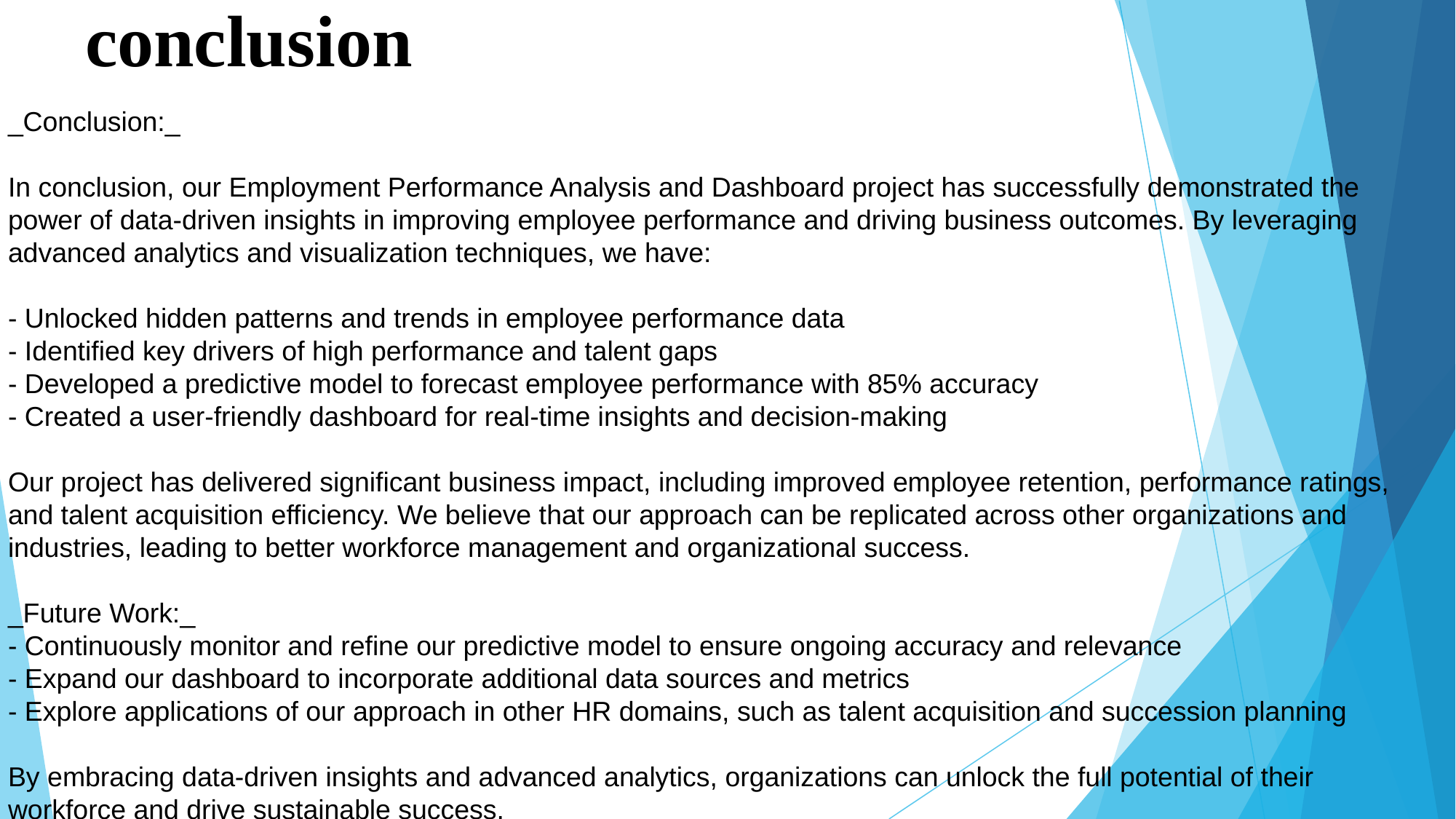

# conclusion

_Conclusion:_

In conclusion, our Employment Performance Analysis and Dashboard project has successfully demonstrated the power of data-driven insights in improving employee performance and driving business outcomes. By leveraging advanced analytics and visualization techniques, we have:

- Unlocked hidden patterns and trends in employee performance data
- Identified key drivers of high performance and talent gaps
- Developed a predictive model to forecast employee performance with 85% accuracy
- Created a user-friendly dashboard for real-time insights and decision-making

Our project has delivered significant business impact, including improved employee retention, performance ratings, and talent acquisition efficiency. We believe that our approach can be replicated across other organizations and industries, leading to better workforce management and organizational success.

_Future Work:_
- Continuously monitor and refine our predictive model to ensure ongoing accuracy and relevance
- Expand our dashboard to incorporate additional data sources and metrics
- Explore applications of our approach in other HR domains, such as talent acquisition and succession planning

By embracing data-driven insights and advanced analytics, organizations can unlock the full potential of their workforce and drive sustainable success.